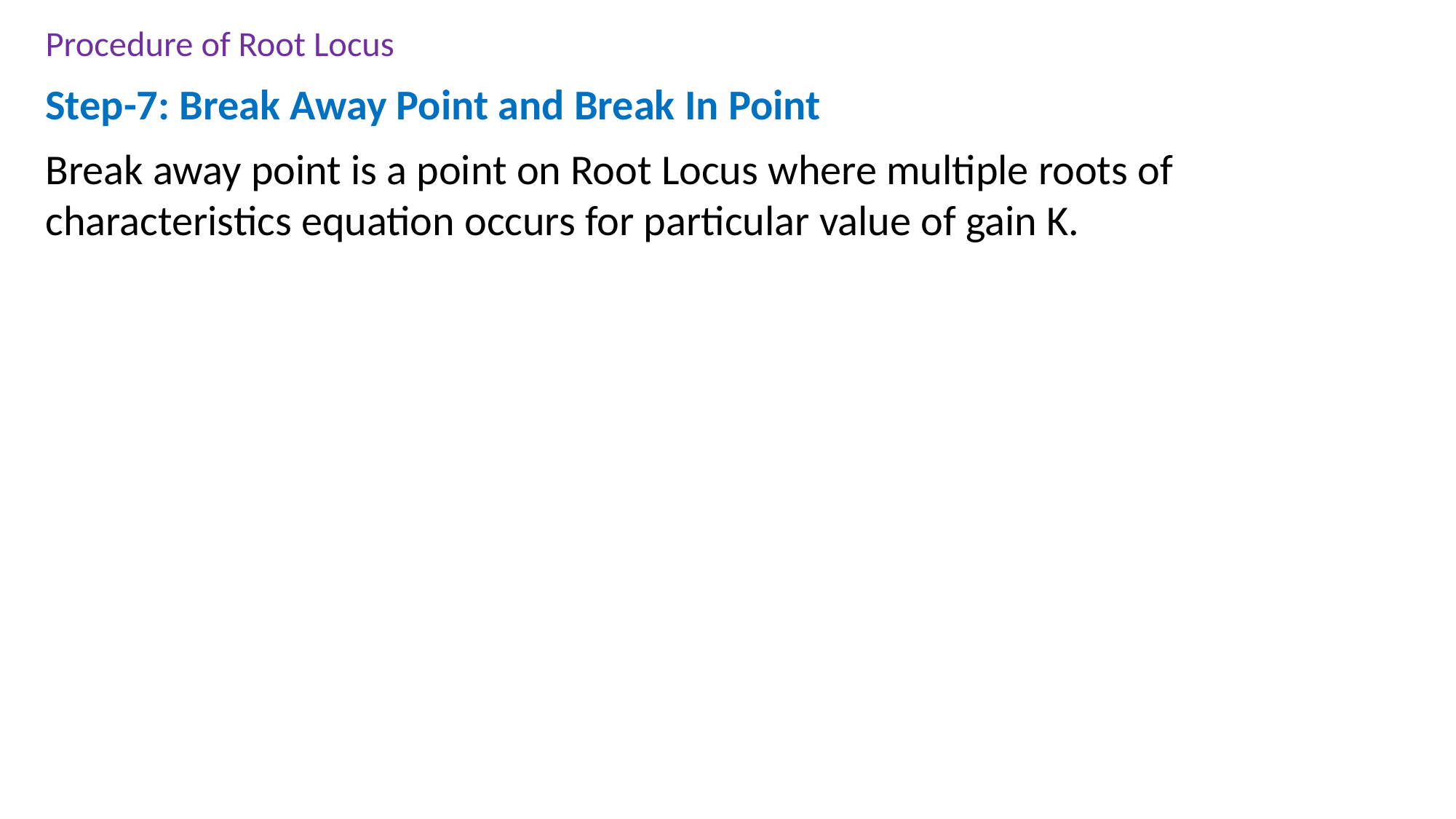

# Procedure of Root Locus
Step-7: Break Away Point and Break In Point
Break away point is a point on Root Locus where multiple roots of characteristics equation occurs for particular value of gain K.